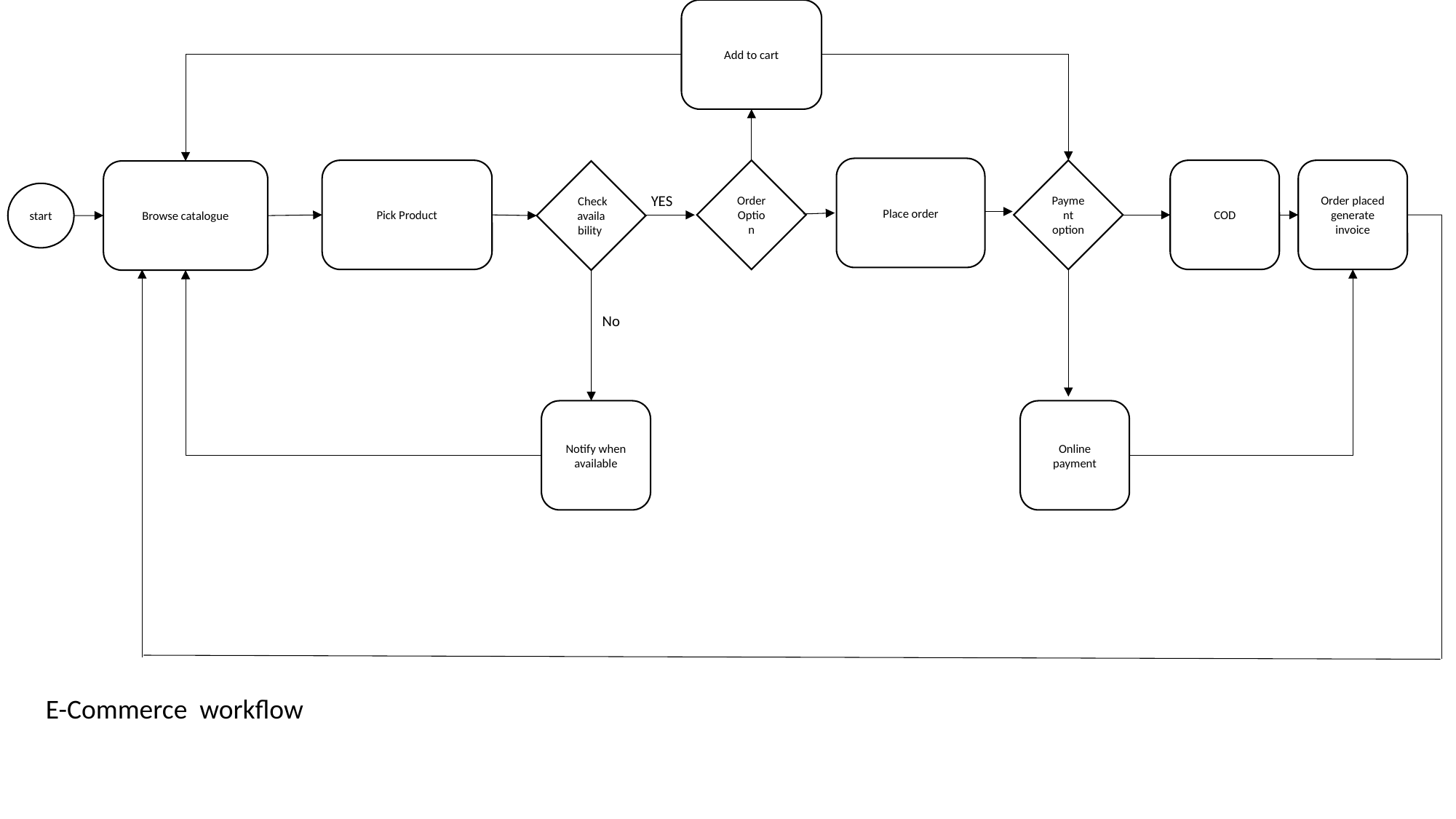

Add to cart
Place order
Pick Product
Order Option
Payment option
COD
Order placed generate invoice
Browse catalogue
 Check availability
start
YES
No
Notify when available
Online payment
E-Commerce  workflow